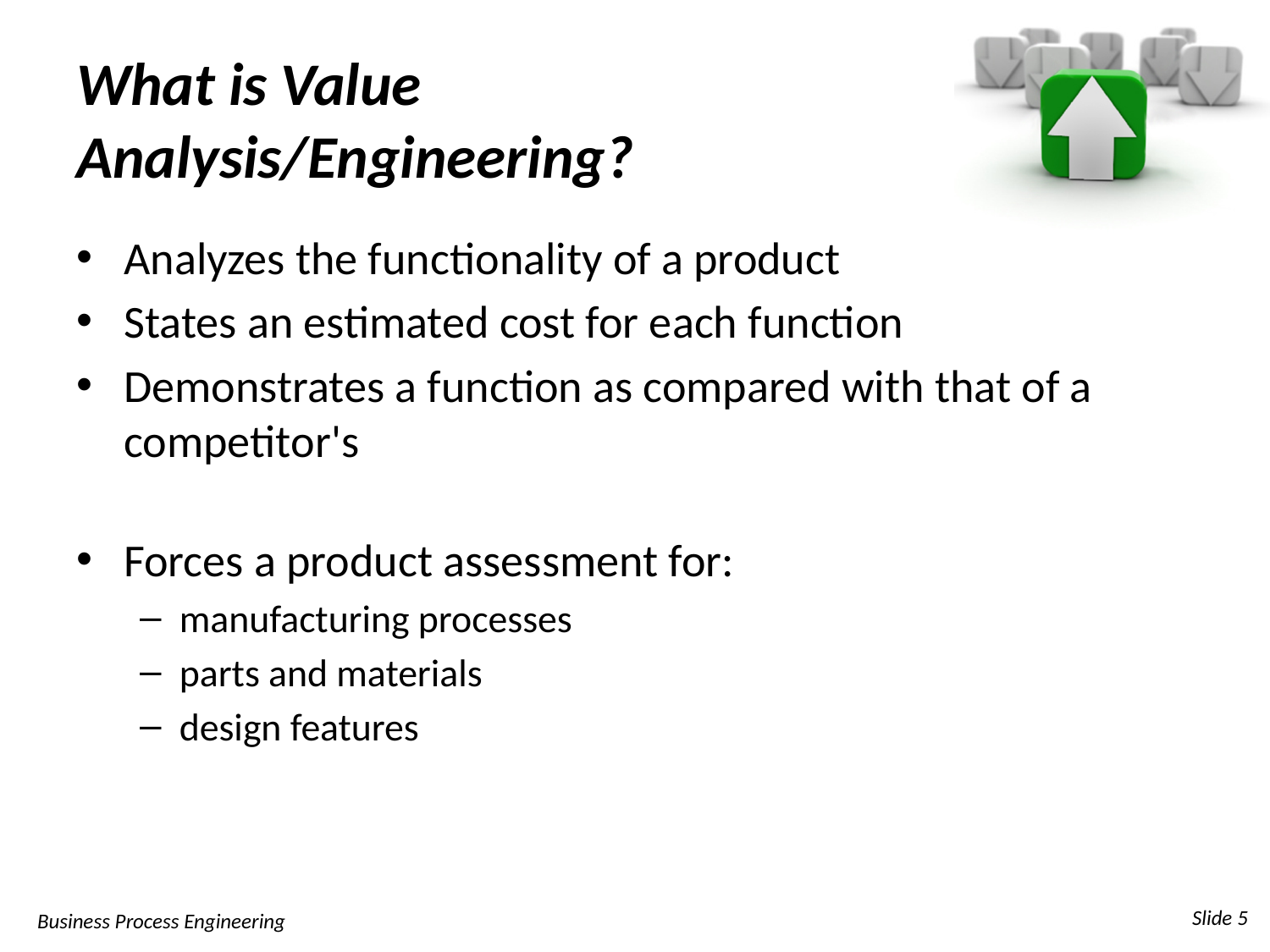

# What is Value Analysis/Engineering?
Analyzes the functionality of a product
States an estimated cost for each function
Demonstrates a function as compared with that of a competitor's
Forces a product assessment for:
manufacturing processes
parts and materials
design features